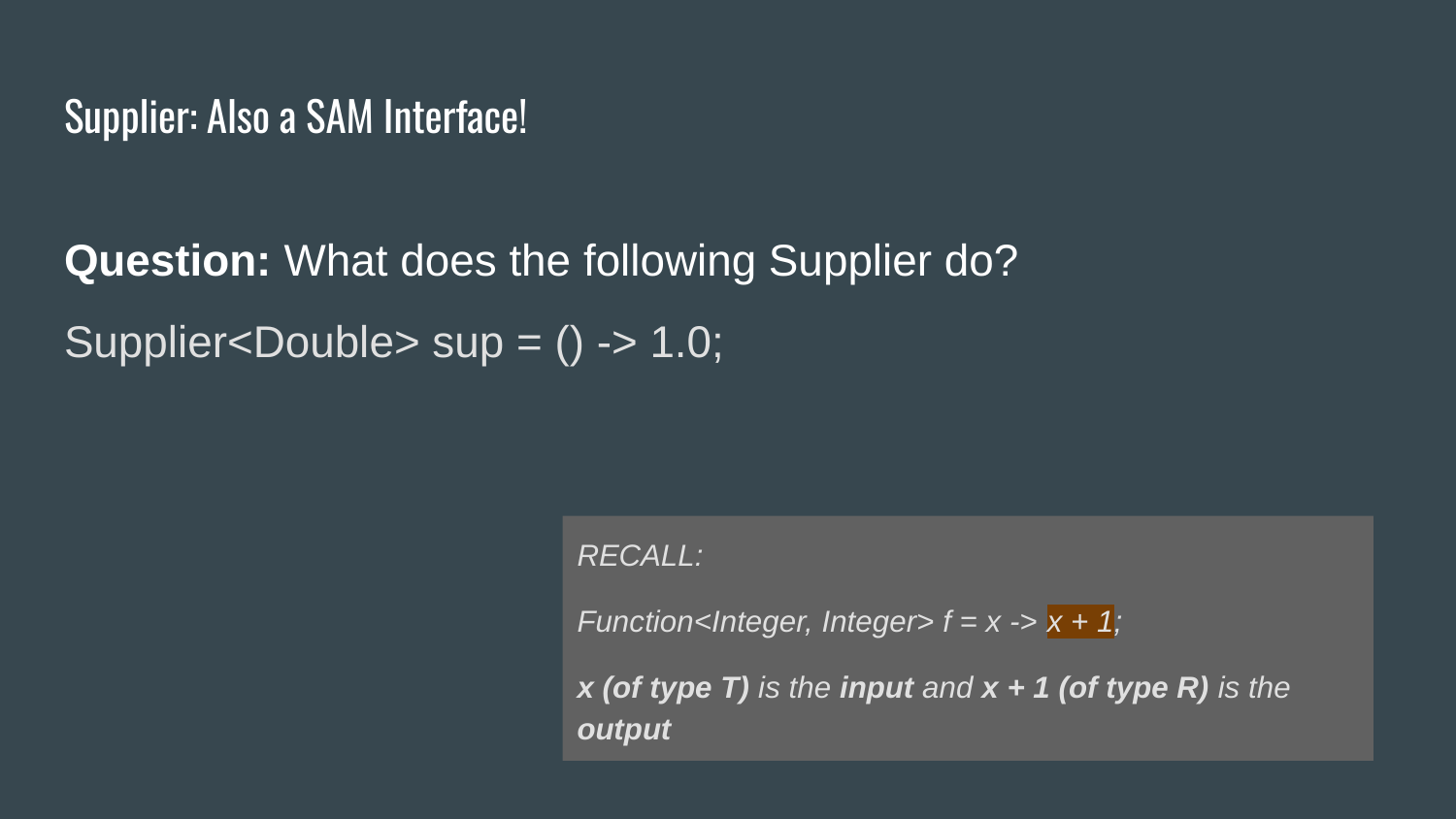

# Supplier: Also a SAM Interface!

Question: What does the following Supplier do?
Supplier<Double> sup = () -> 1.0;
RECALL:
Function<Integer, Integer> f = x -> x + 1;
x (of type T) is the input and x + 1 (of type R) is the output